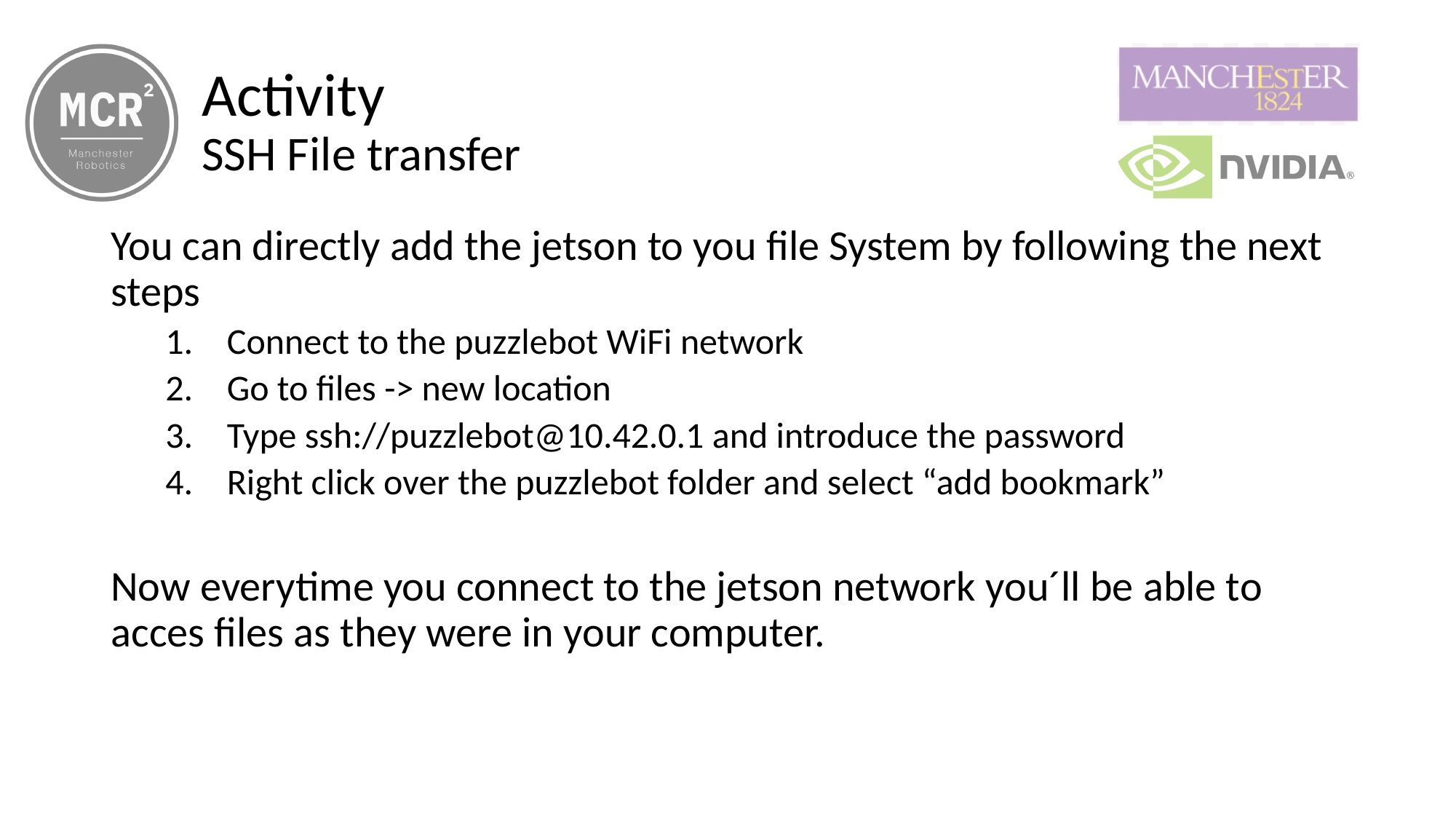

# Activity SSH File transfer
You can directly add the jetson to you file System by following the next steps
Connect to the puzzlebot WiFi network
Go to files -> new location
Type ssh://puzzlebot@10.42.0.1 and introduce the password
Right click over the puzzlebot folder and select “add bookmark”

Now everytime you connect to the jetson network you´ll be able to acces files as they were in your computer.